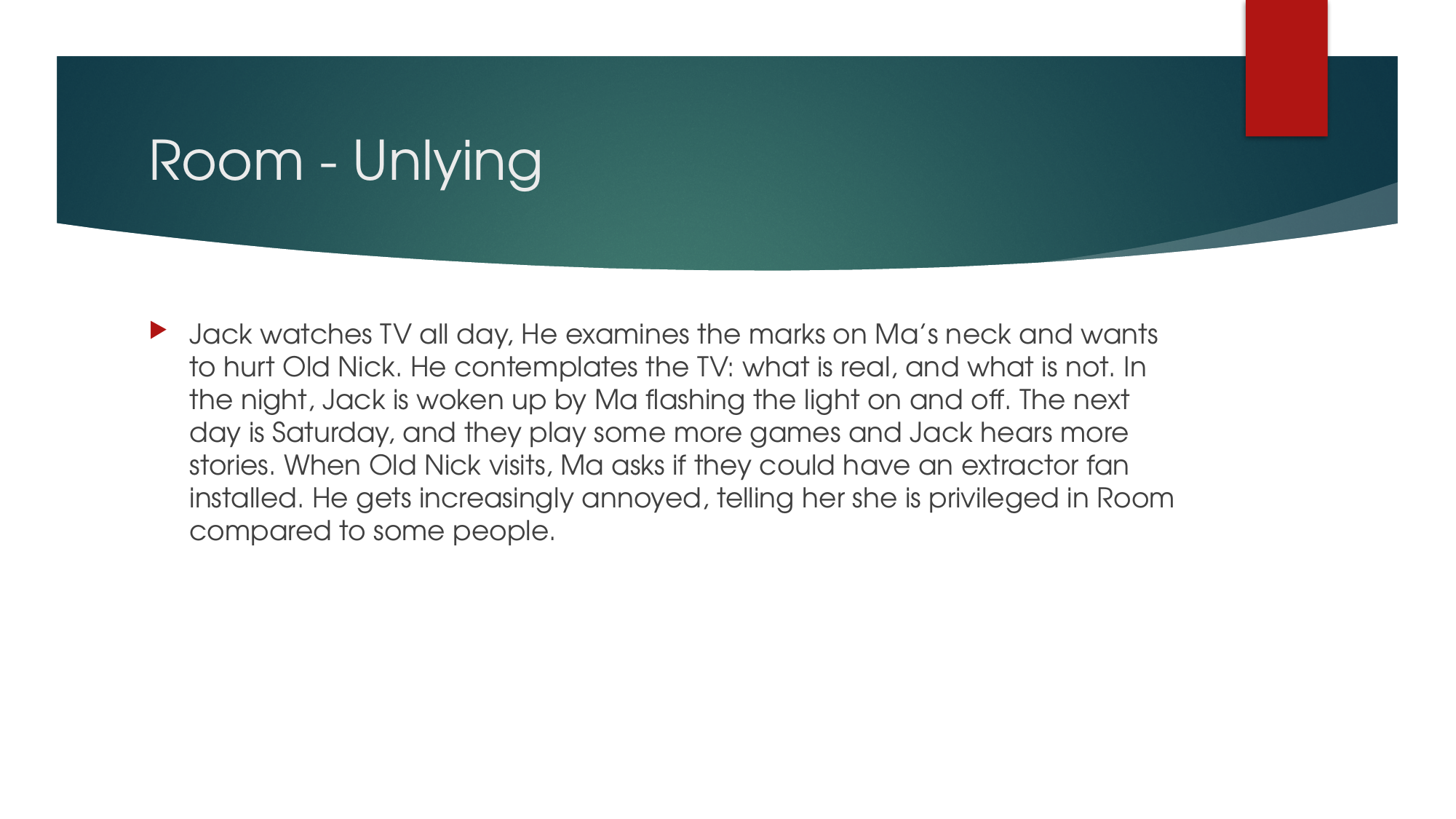

# Room - Unlying
Jack watches TV all day, He examines the marks on Ma’s neck and wants to hurt Old Nick. He contemplates the TV: what is real, and what is not. In the night, Jack is woken up by Ma flashing the light on and off. The next day is Saturday, and they play some more games and Jack hears more stories. When Old Nick visits, Ma asks if they could have an extractor fan installed. He gets increasingly annoyed, telling her she is privileged in Room compared to some people.